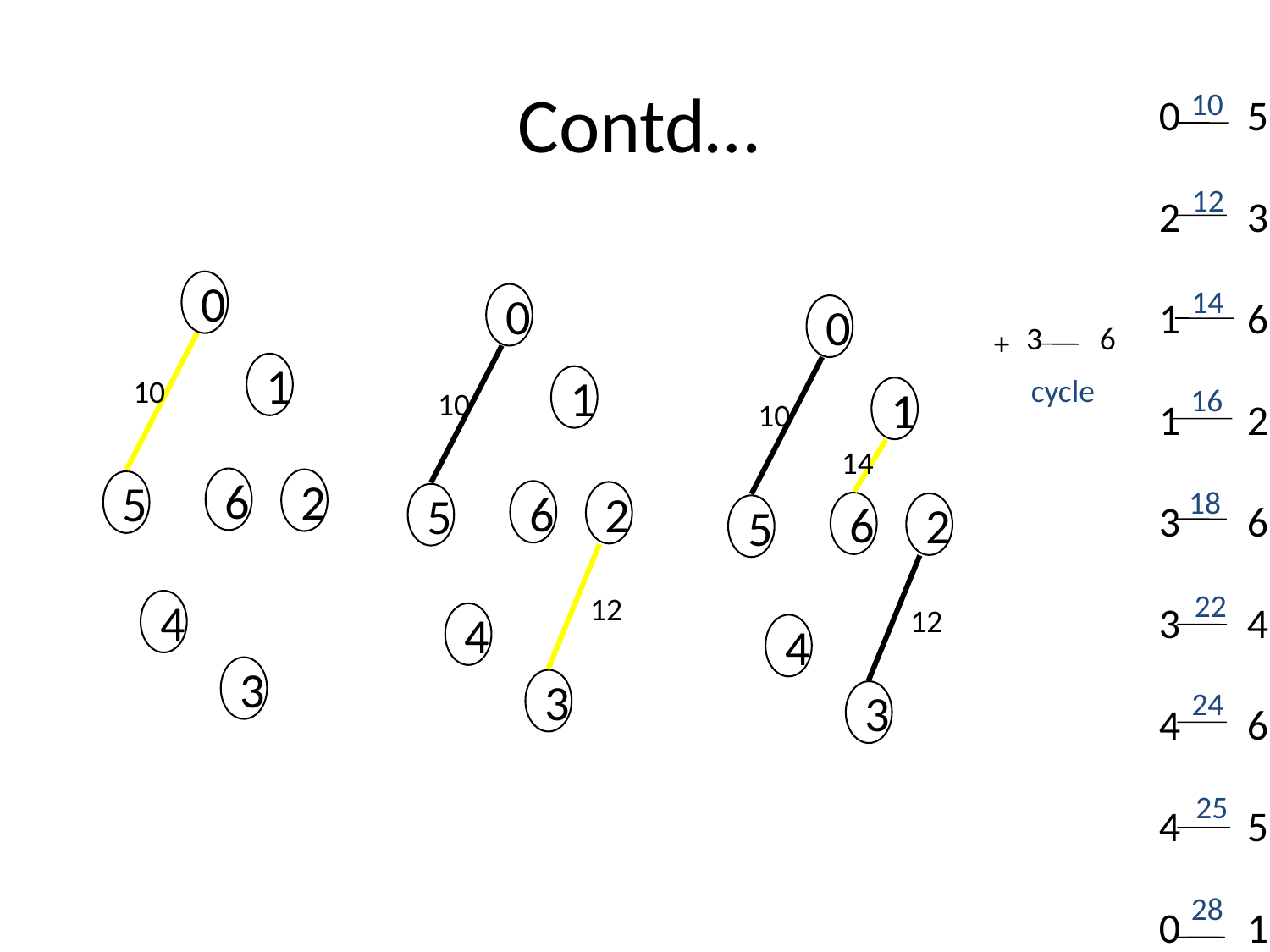

# Contd…
0       5

2       3

1       6

1       2

3       6

3       4

4       6

4       5

0       1
10

12

14

16

18

22

24

25

28

0
1
6
2
5
4
3
0
1
6
2
5
4
3
0
1
6
2
5
4
3
3        6
+

cycle
10
10
10
14

12
12